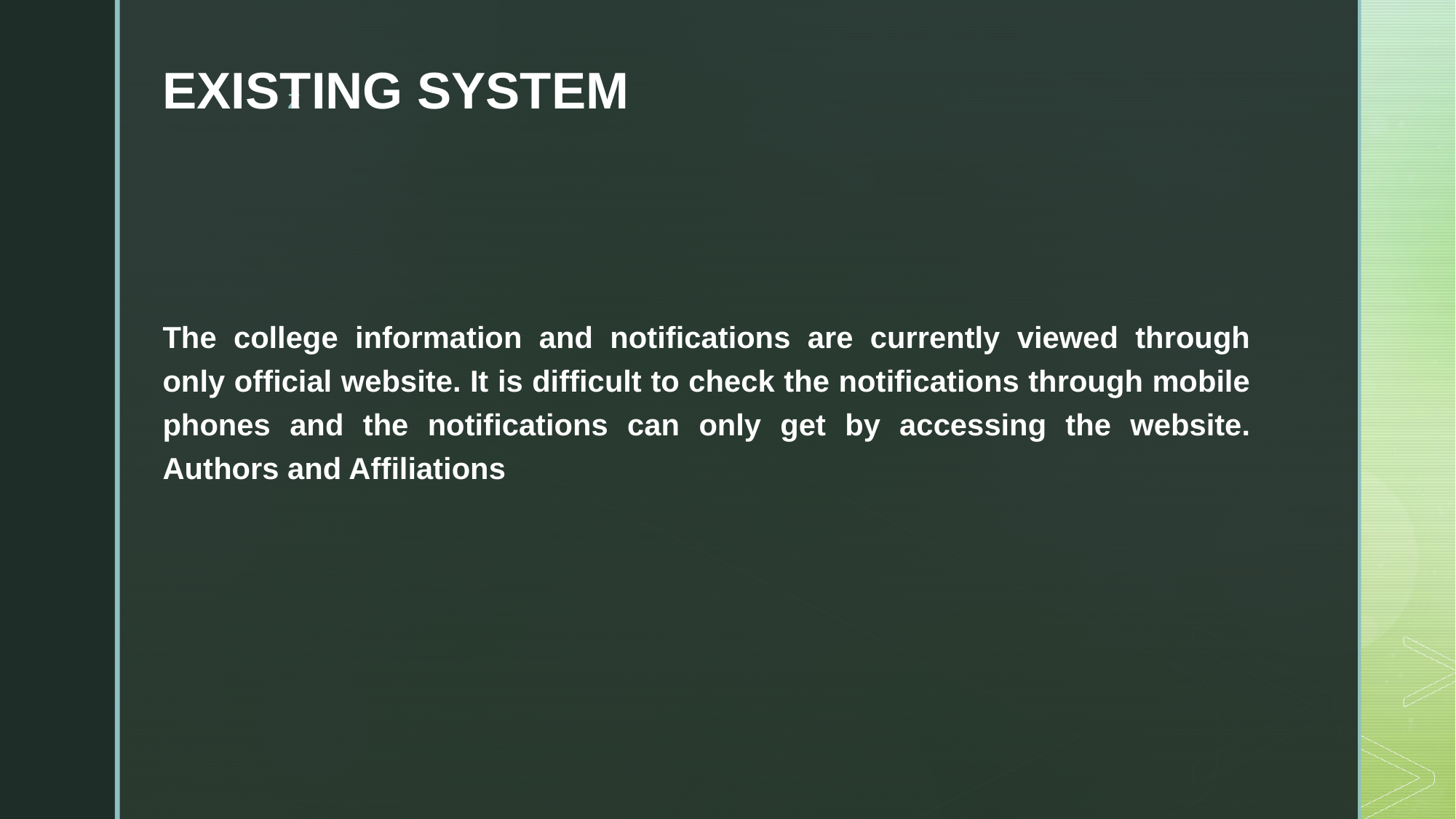

# EXISTING SYSTEM
The college information and notifications are currently viewed through only official website. It is difficult to check the notifications through mobile phones and the notifications can only get by accessing the website. Authors and Affiliations